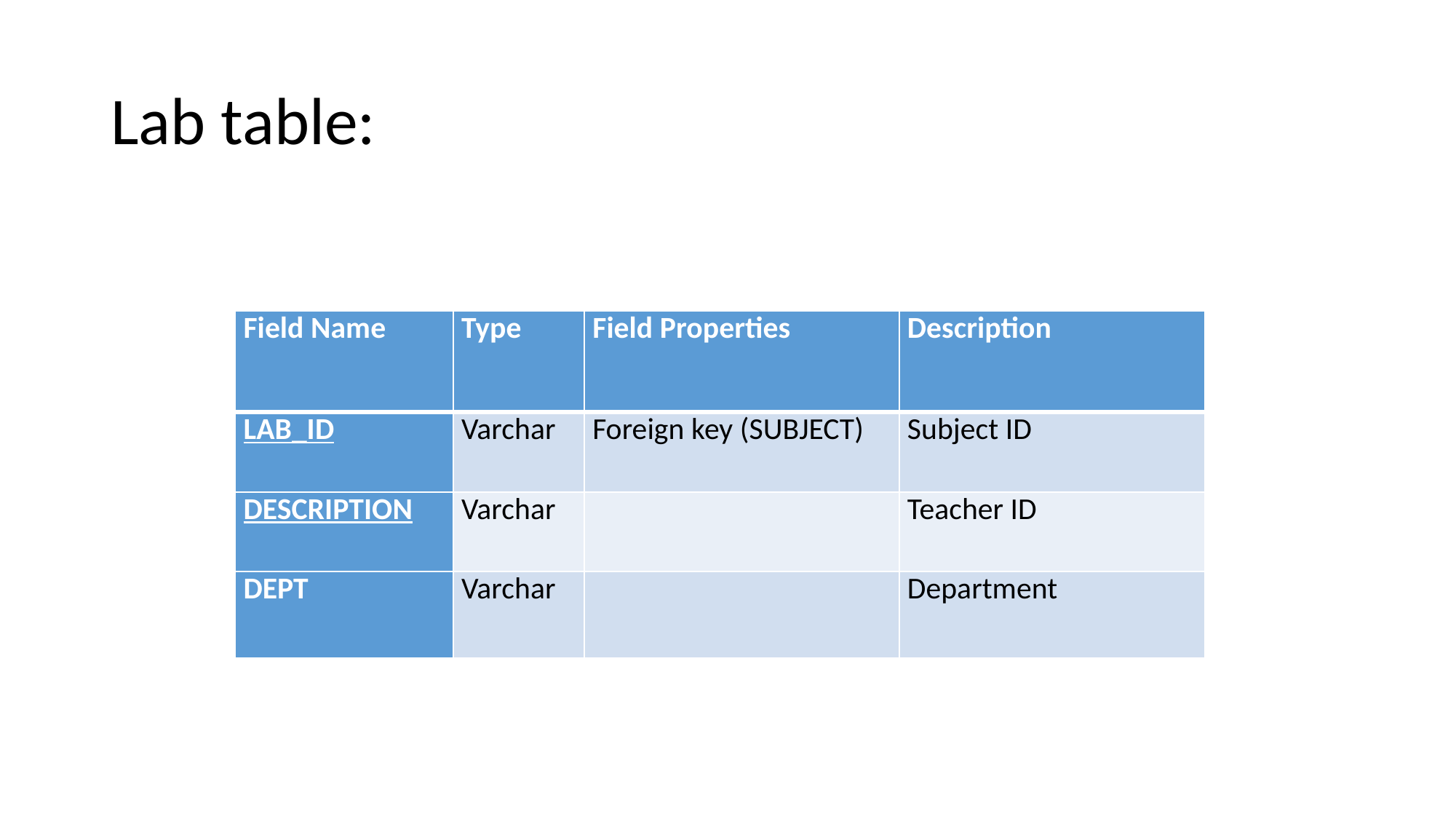

# Lab table:
| Field Name | Type | Field Properties | Description |
| --- | --- | --- | --- |
| LAB\_ID | Varchar | Foreign key (SUBJECT) | Subject ID |
| DESCRIPTION | Varchar |  | Teacher ID |
| DEPT | Varchar |  | Department |